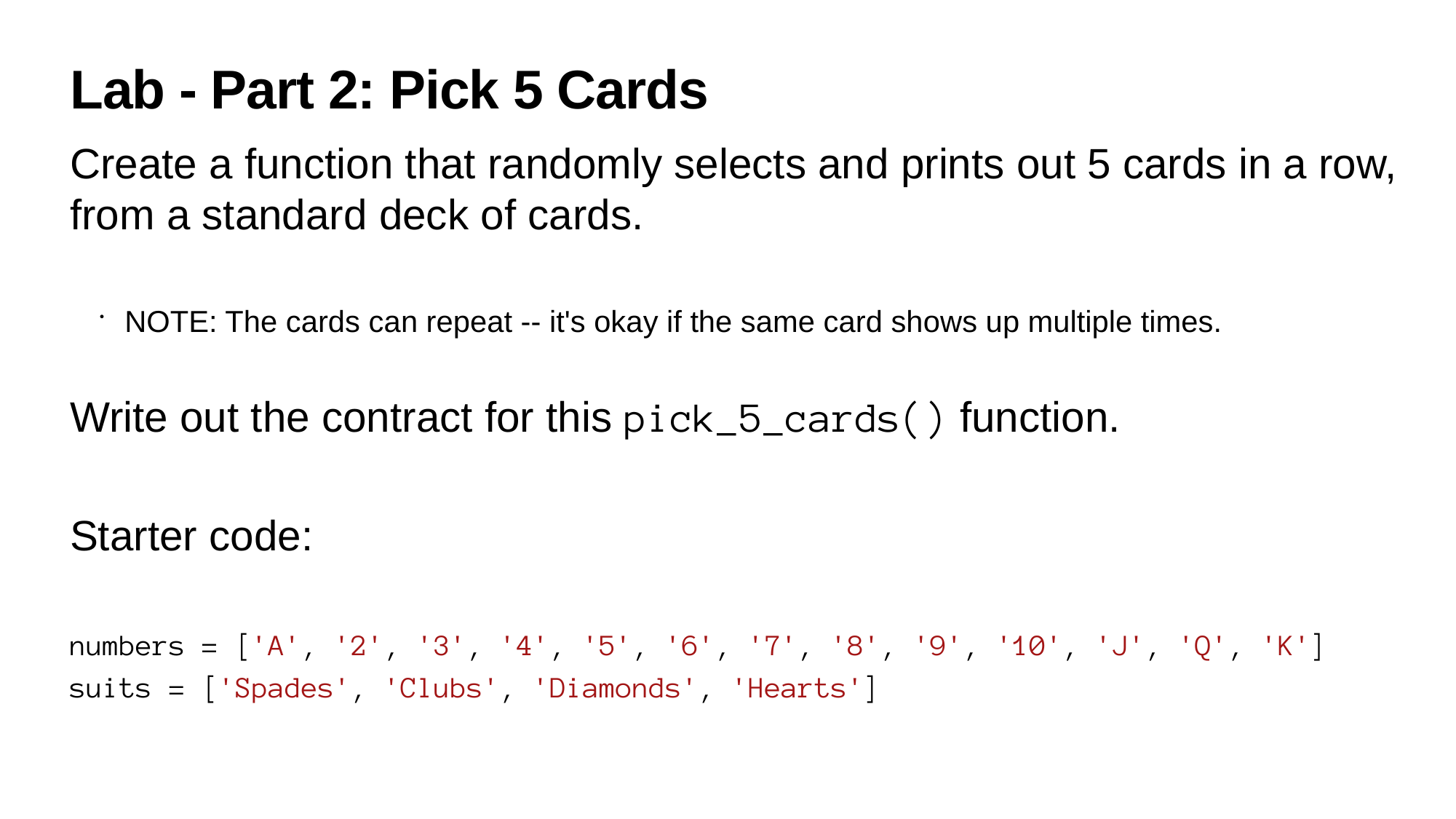

# Lab - Part 2: Pick 5 Cards
Create a function that randomly selects and prints out 5 cards in a row, from a standard deck of cards.

NOTE: The cards can repeat -- it's okay if the same card shows up multiple times.

Write out the contract for this pick_5_cards() function.

Starter code:

numbers = ['A', '2', '3', '4', '5', '6', '7', '8', '9', '10', 'J', 'Q', 'K']
suits = ['Spades', 'Clubs', 'Diamonds', 'Hearts']